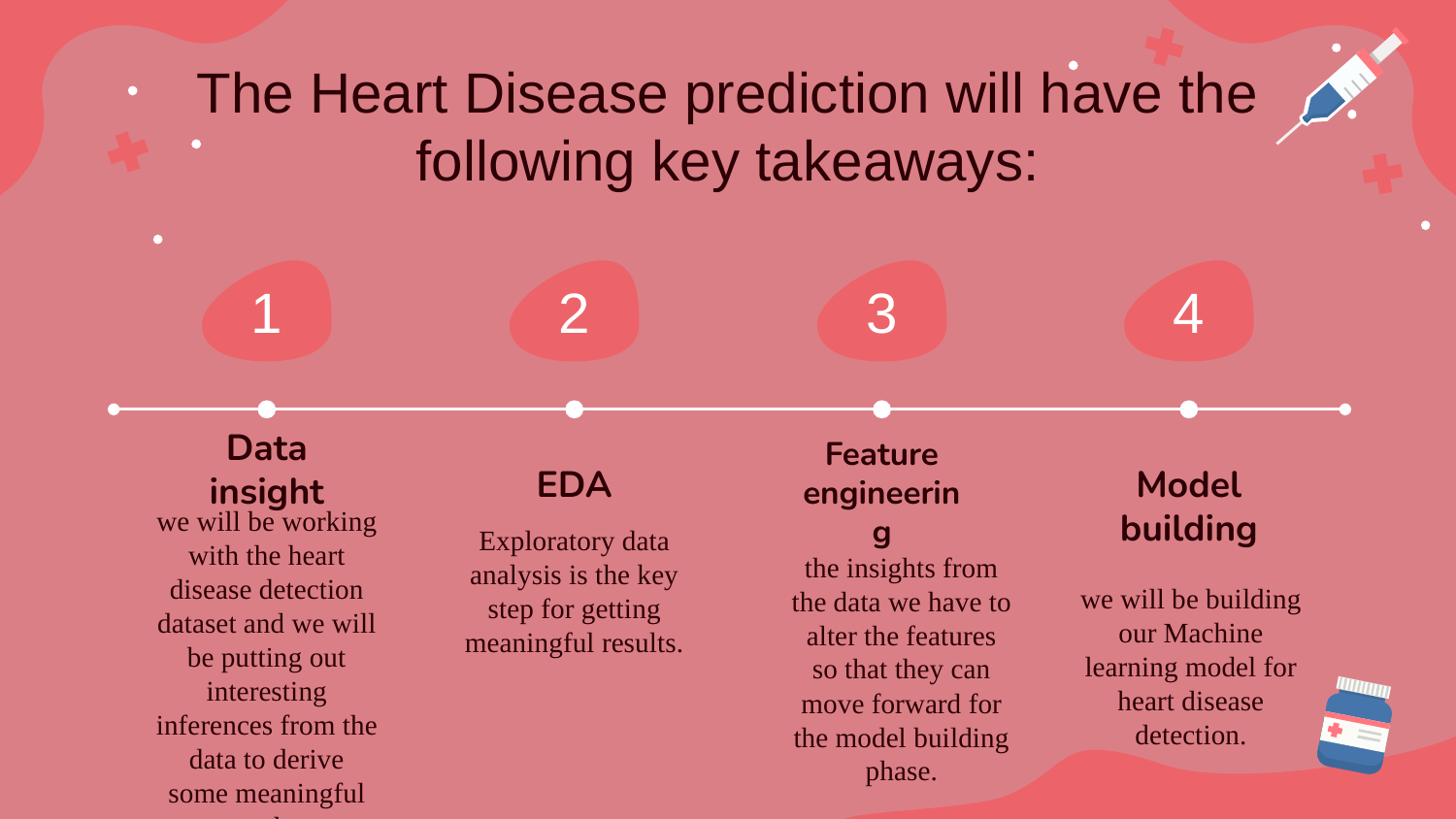

# The Heart Disease prediction will have the following key takeaways:

1
2
3
4

Data insight
Feature engineering
EDA
Model building
we will be working with the heart disease detection dataset and we will be putting out interesting inferences from the data to derive some meaningful results.
Exploratory data analysis is the key step for getting meaningful results.
the insights from the data we have to alter the features so that they can move forward for the model building phase.
we will be building our Machine learning model for heart disease detection.